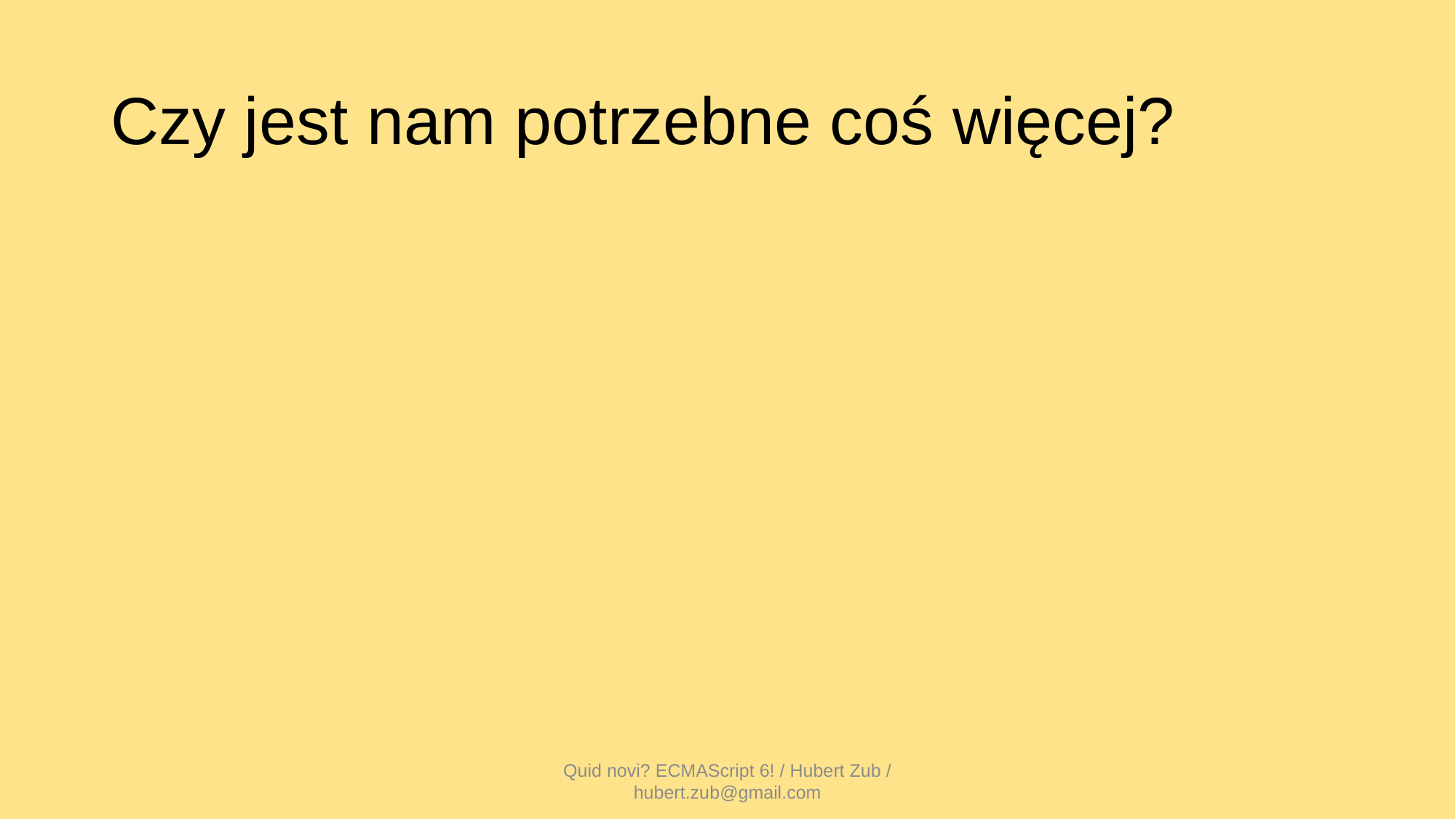

# Czy jest nam potrzebne coś więcej?

Quid novi? ECMAScript 6! / Hubert Zub / hubert.zub@gmail.com